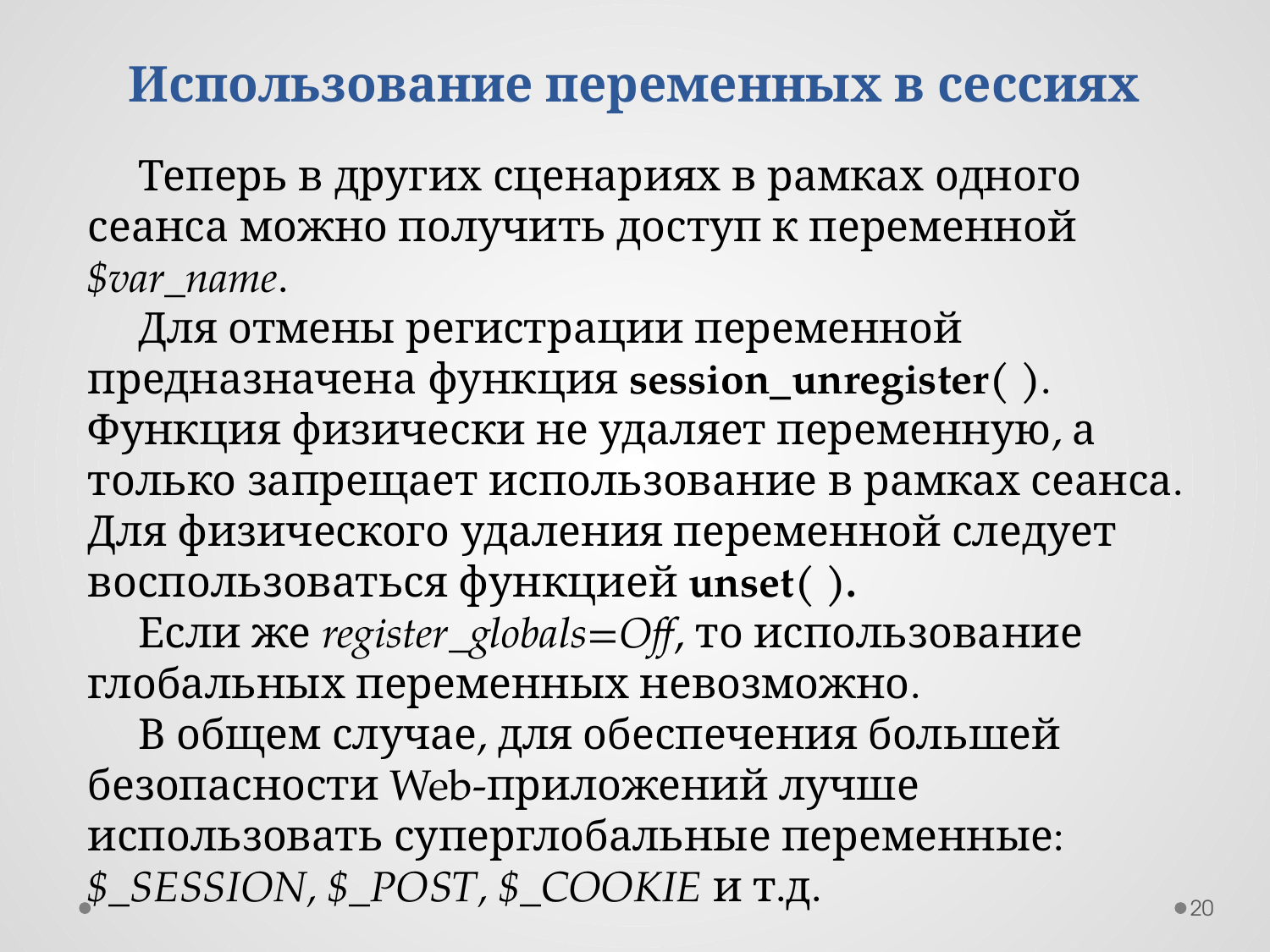

Использование переменных в сессиях
Теперь в других сценариях в рамках одного сеанса можно получить доступ к переменной $var_name.
Для отмены регистрации переменной предназначена функция session_unregister( ). Функция физически не удаляет переменную, а только запрещает использование в рамках сеанса. Для физического удаления переменной следует воспользоваться функцией unset( ).
Если же register_globals=Off, то использование глобальных переменных невозможно.
В общем случае, для обеспечения большей безопасности Web-приложений лучше использовать суперглобальные переменные: $_SESSION, $_POST, $_COOKIE и т.д.
20